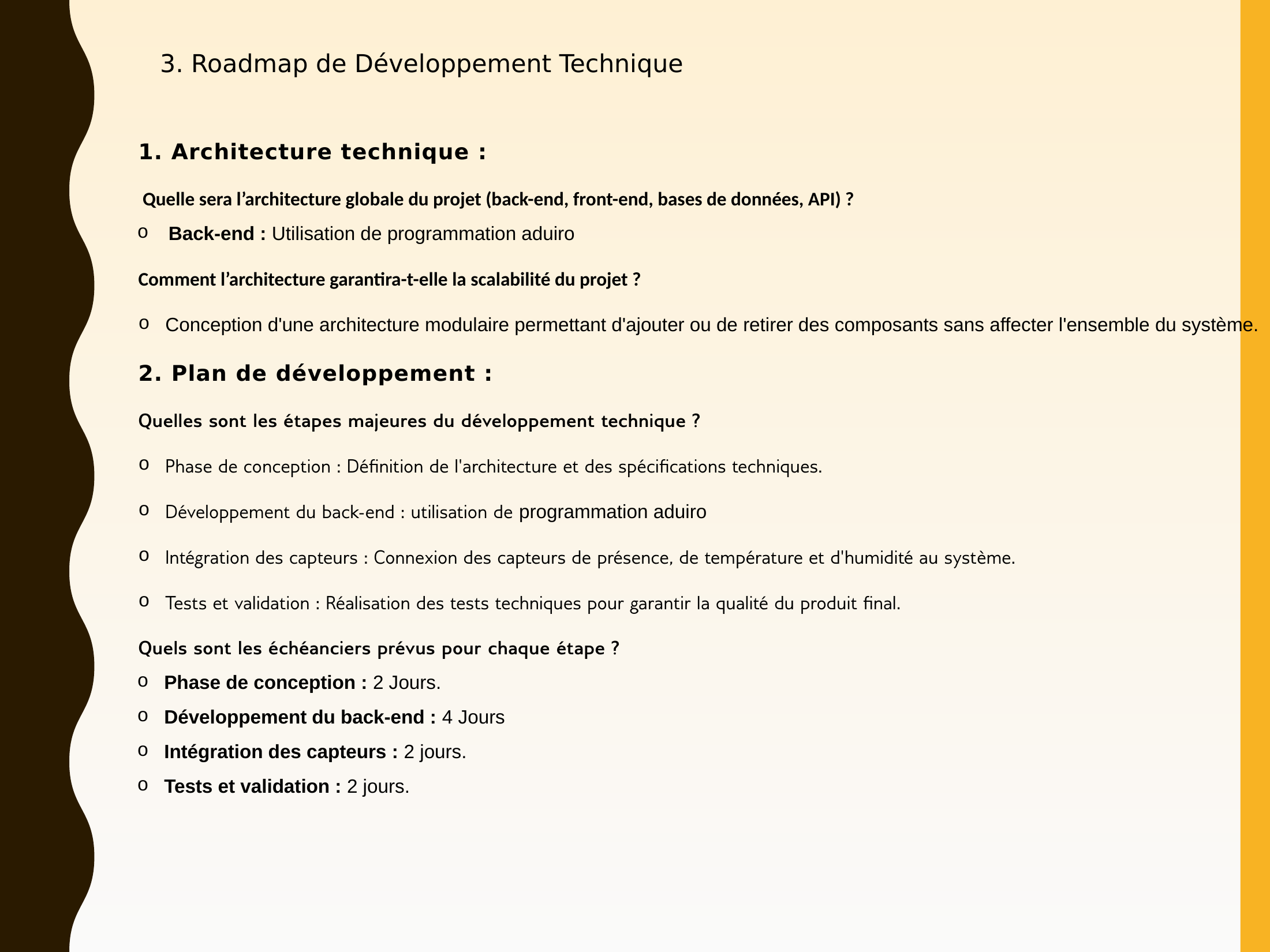

3. Roadmap de Développement Technique
1. Architecture technique :
 Quelle sera l’architecture globale du projet (back-end, front-end, bases de données, API) ?
 Back-end : Utilisation de programmation aduiro
Comment l’architecture garantira-t-elle la scalabilité du projet ?
Conception d'une architecture modulaire permettant d'ajouter ou de retirer des composants sans affecter l'ensemble du système.
2. Plan de développement :
Quelles sont les étapes majeures du développement technique ?
Phase de conception : Définition de l'architecture et des spécifications techniques.
Développement du back-end : utilisation de programmation aduiro
Intégration des capteurs : Connexion des capteurs de présence, de température et d'humidité au système.
Tests et validation : Réalisation des tests techniques pour garantir la qualité du produit final.
Quels sont les échéanciers prévus pour chaque étape ?
Phase de conception : 2 Jours.
Développement du back-end : 4 Jours
Intégration des capteurs : 2 jours.
Tests et validation : 2 jours.